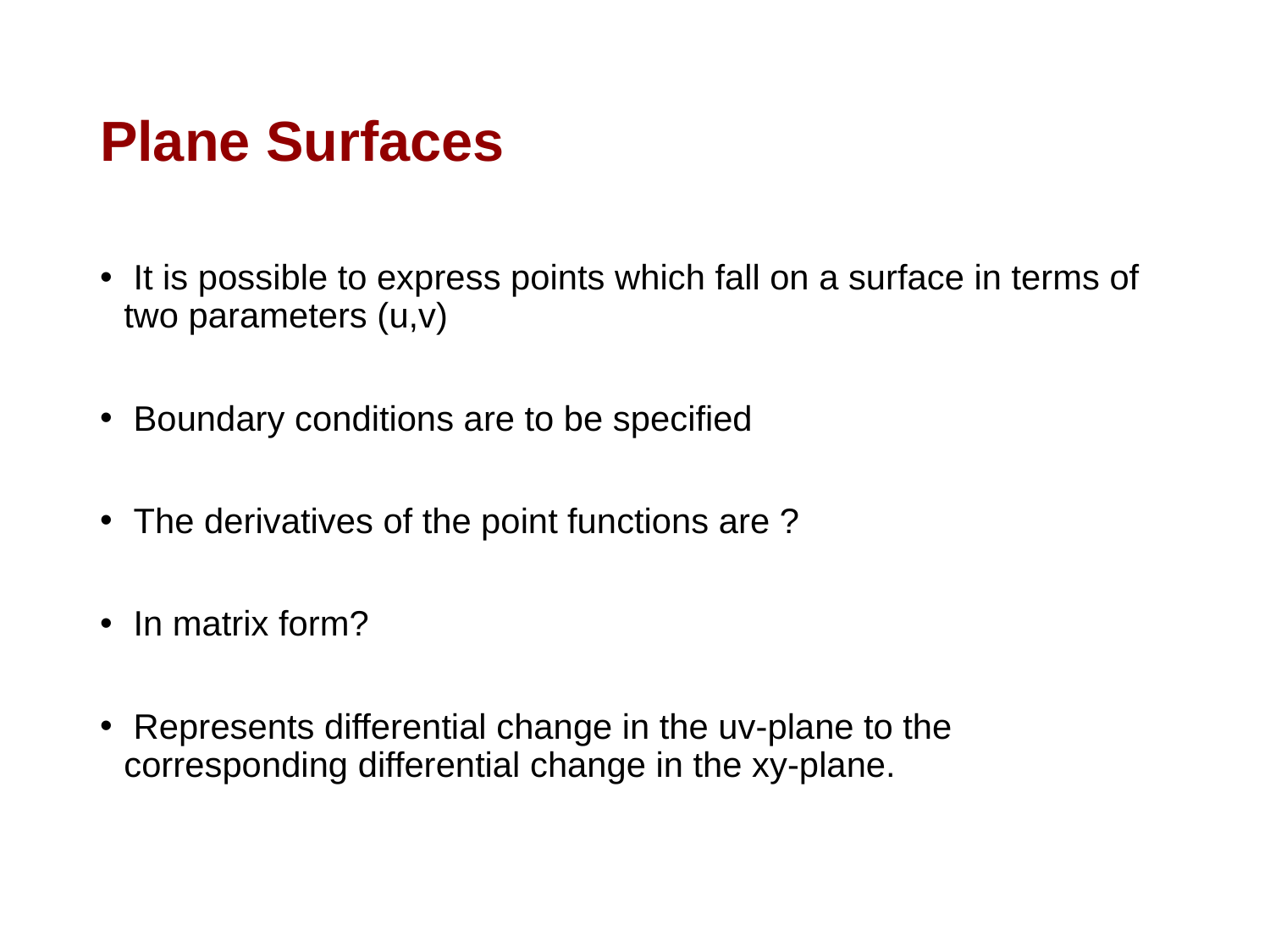

# Plane Surfaces
 It is possible to express points which fall on a surface in terms of two parameters (u,v)

 Boundary conditions are to be specified

 The derivatives of the point functions are ?

 In matrix form?

 Represents differential change in the uv-plane to the corresponding differential change in the xy-plane.